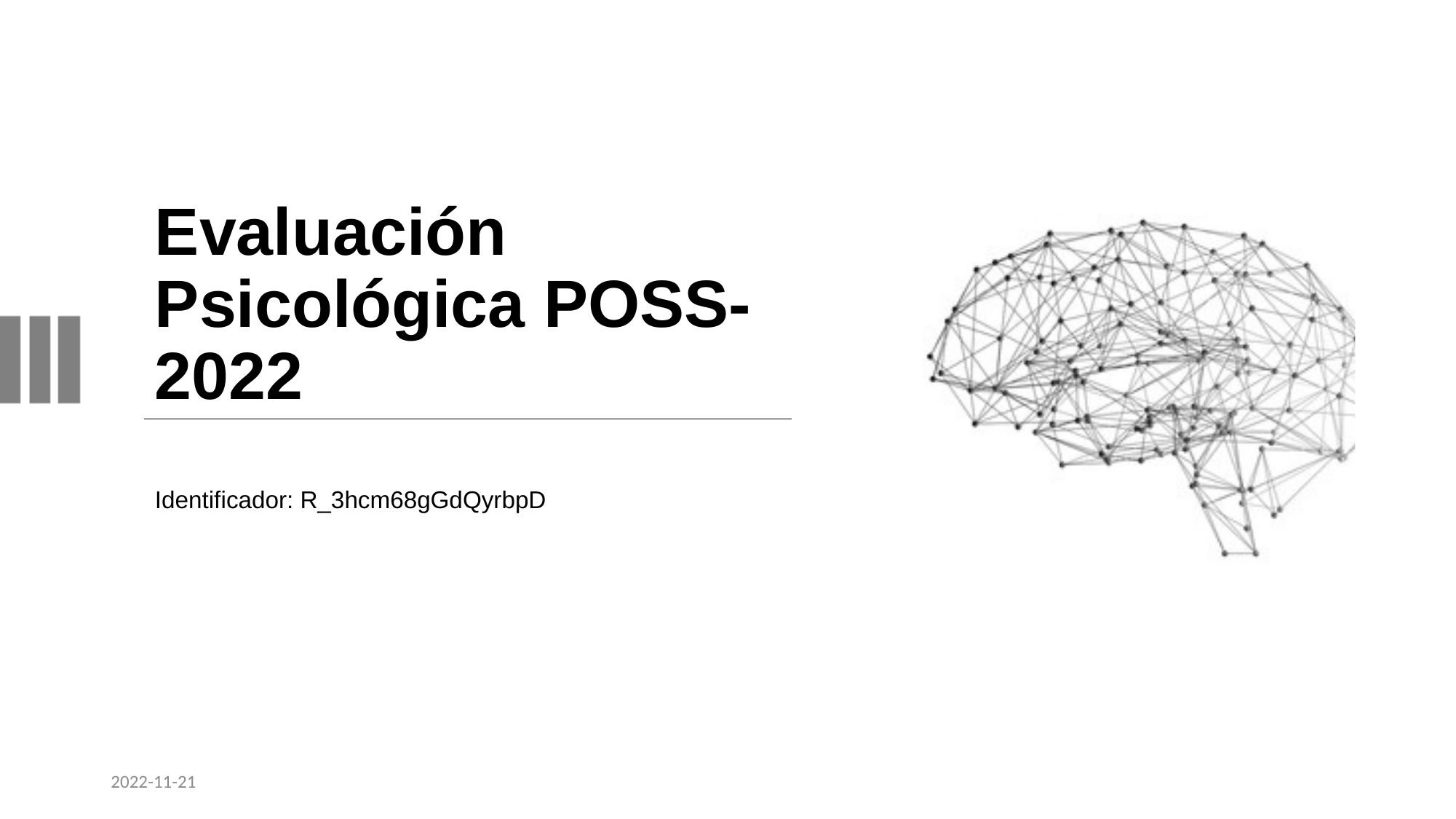

# Evaluación Psicológica POSS-2022
Identificador: R_3hcm68gGdQyrbpD
2022-11-21